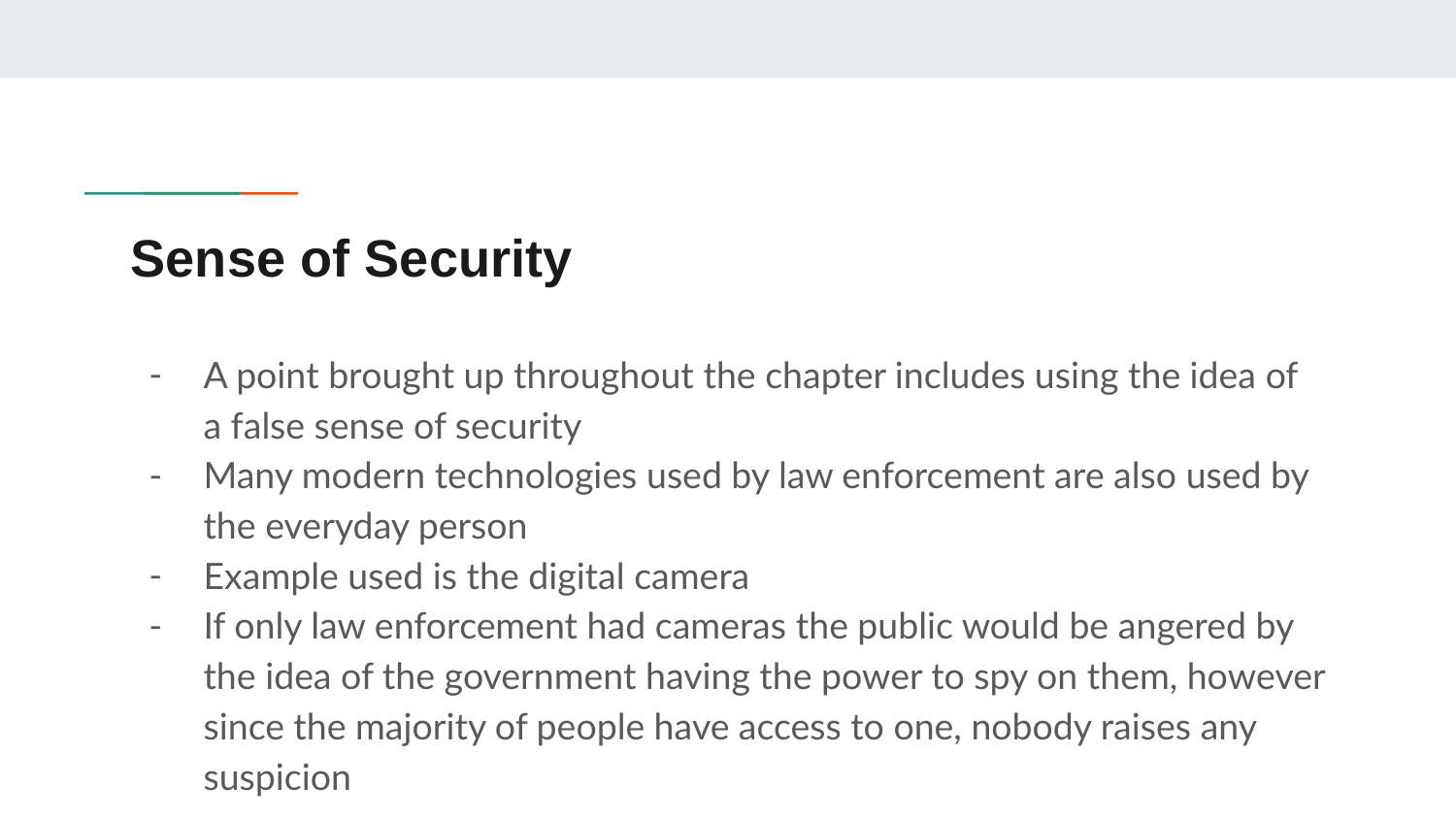

# Sense of Security
A point brought up throughout the chapter includes using the idea of a false sense of security
Many modern technologies used by law enforcement are also used by the everyday person
Example used is the digital camera
If only law enforcement had cameras the public would be angered by the idea of the government having the power to spy on them, however since the majority of people have access to one, nobody raises any suspicion